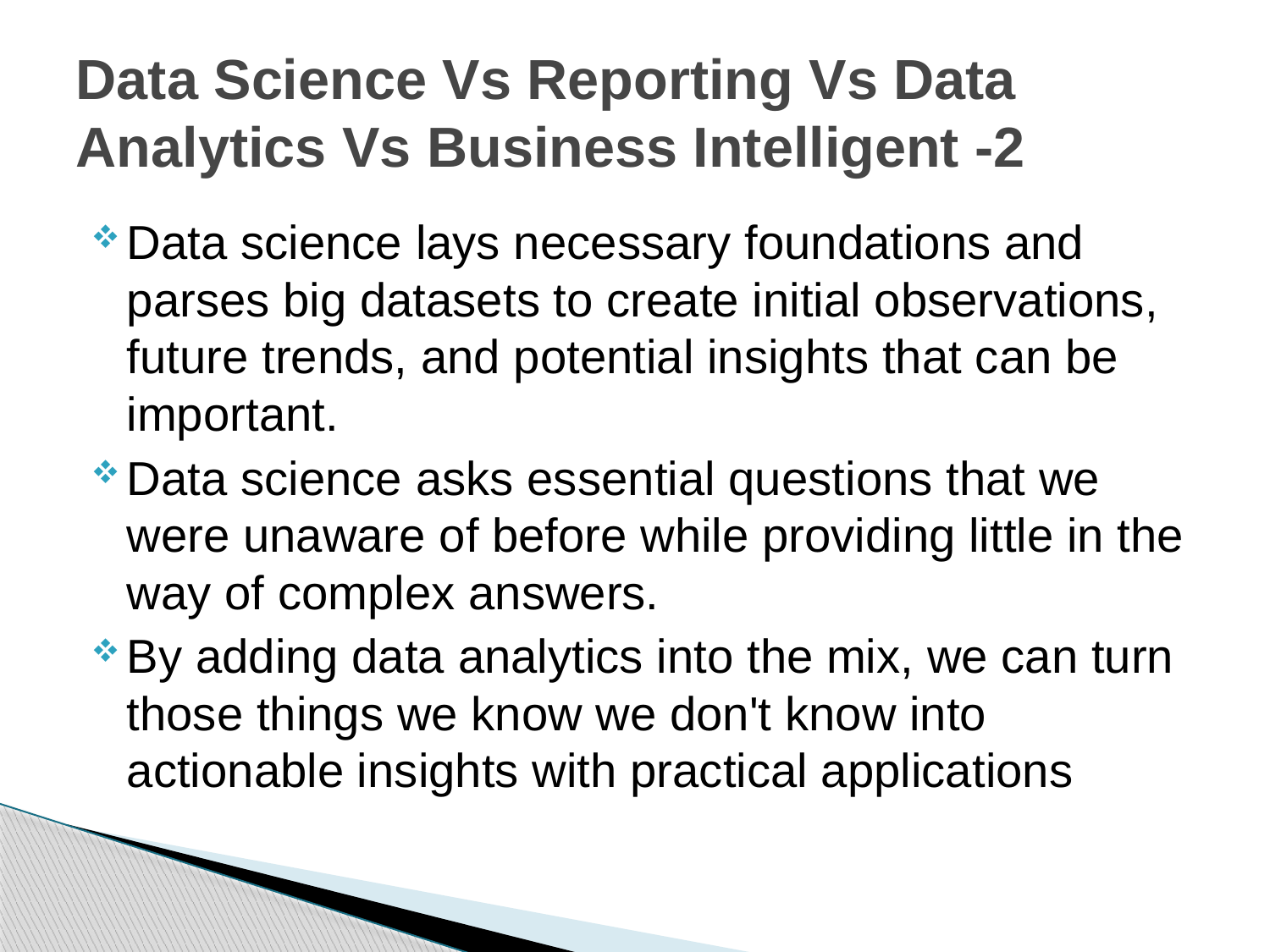

# Data Science Vs Reporting Vs Data Analytics Vs Business Intelligent -2
Data science lays necessary foundations and parses big datasets to create initial observations, future trends, and potential insights that can be important.
Data science asks essential questions that we were unaware of before while providing little in the way of complex answers.
By adding data analytics into the mix, we can turn those things we know we don't know into actionable insights with practical applications